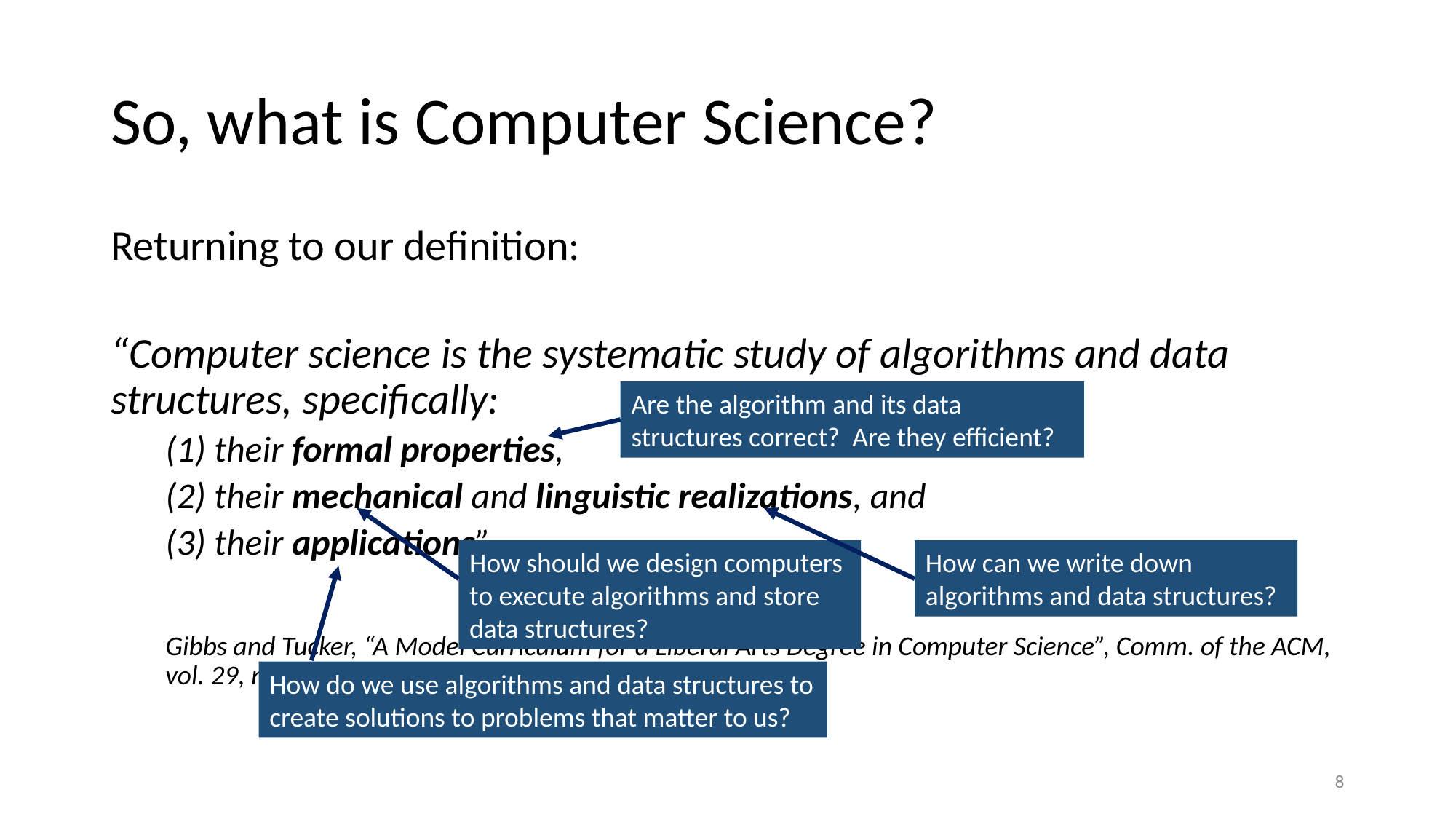

# So, what is Computer Science?
Returning to our definition:

“Computer science is the systematic study of algorithms and data structures, specifically:
(1) their formal properties,
(2) their mechanical and linguistic realizations, and
(3) their applications”

Gibbs and Tucker, “A Model Curriculum for a Liberal Arts Degree in Computer Science”, Comm. of the ACM, vol. 29, no. 3, March 1986
Are the algorithm and its data structures correct?  Are they efficient?
How should we design computers to execute algorithms and store data structures?
How can we write down algorithms and data structures?
How do we use algorithms and data structures to create solutions to problems that matter to us?
8